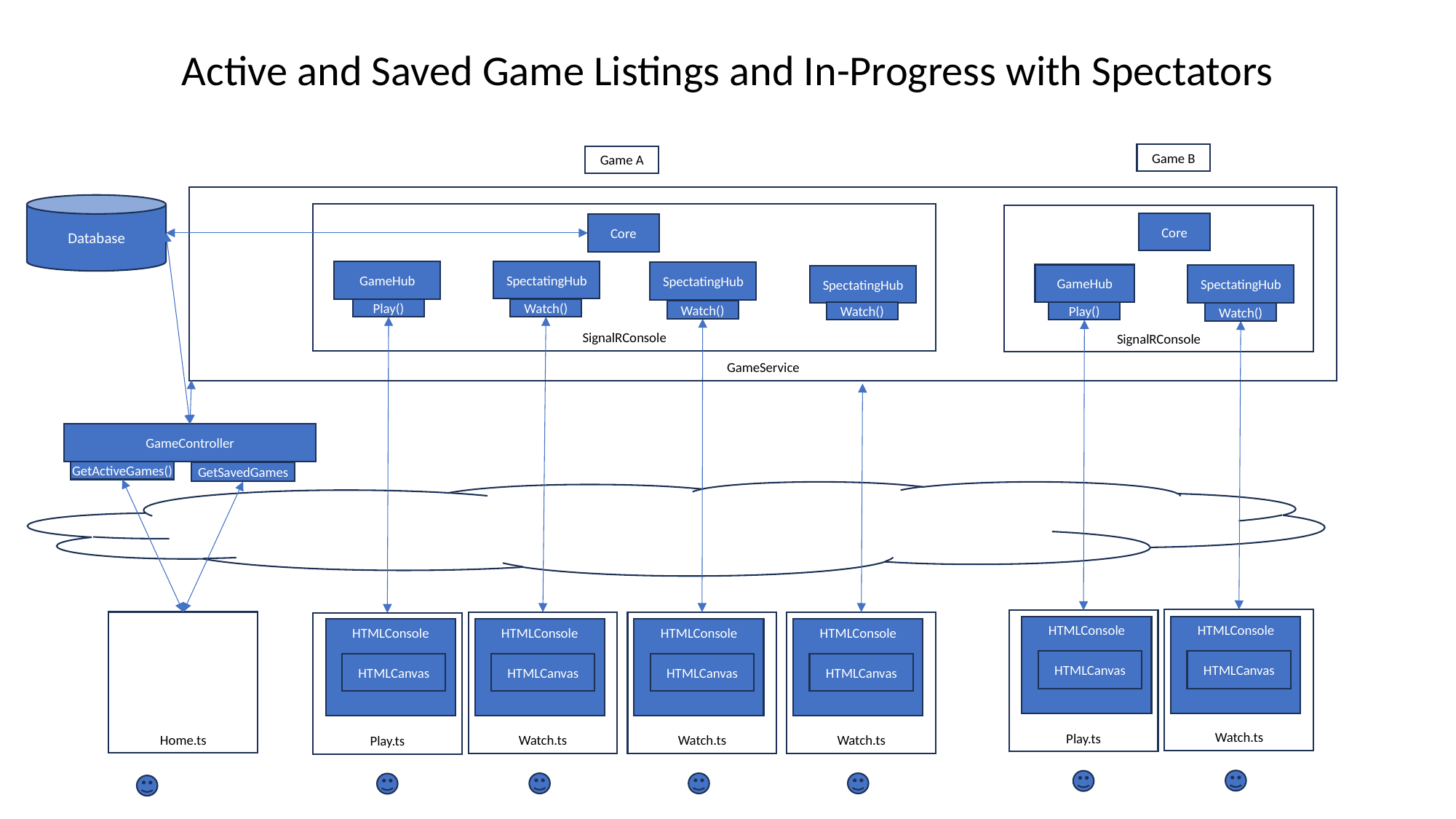

# Active and Saved Game Listings and In-Progress with Spectators
Game B
Game A
GameService
Database
SignalRConsole
SignalRConsole
Core
Core
Core
SpectatingHub
Watch()
GameHub
Play()
SpectatingHub
Watch()
GameHub
Play()
SpectatingHub
Watch()
SpectatingHub
Watch()
GameController
GetActiveGames()
GetSavedGames

Watch.ts
Play.ts
Home.ts
Watch.ts
Watch.ts
Watch.ts
Play.ts
HTMLConsole
HTMLConsole
HTMLConsole
HTMLConsole
HTMLConsole
HTMLConsole
HTMLCanvas
HTMLCanvas
HTMLCanvas
HTMLCanvas
HTMLCanvas
HTMLCanvas